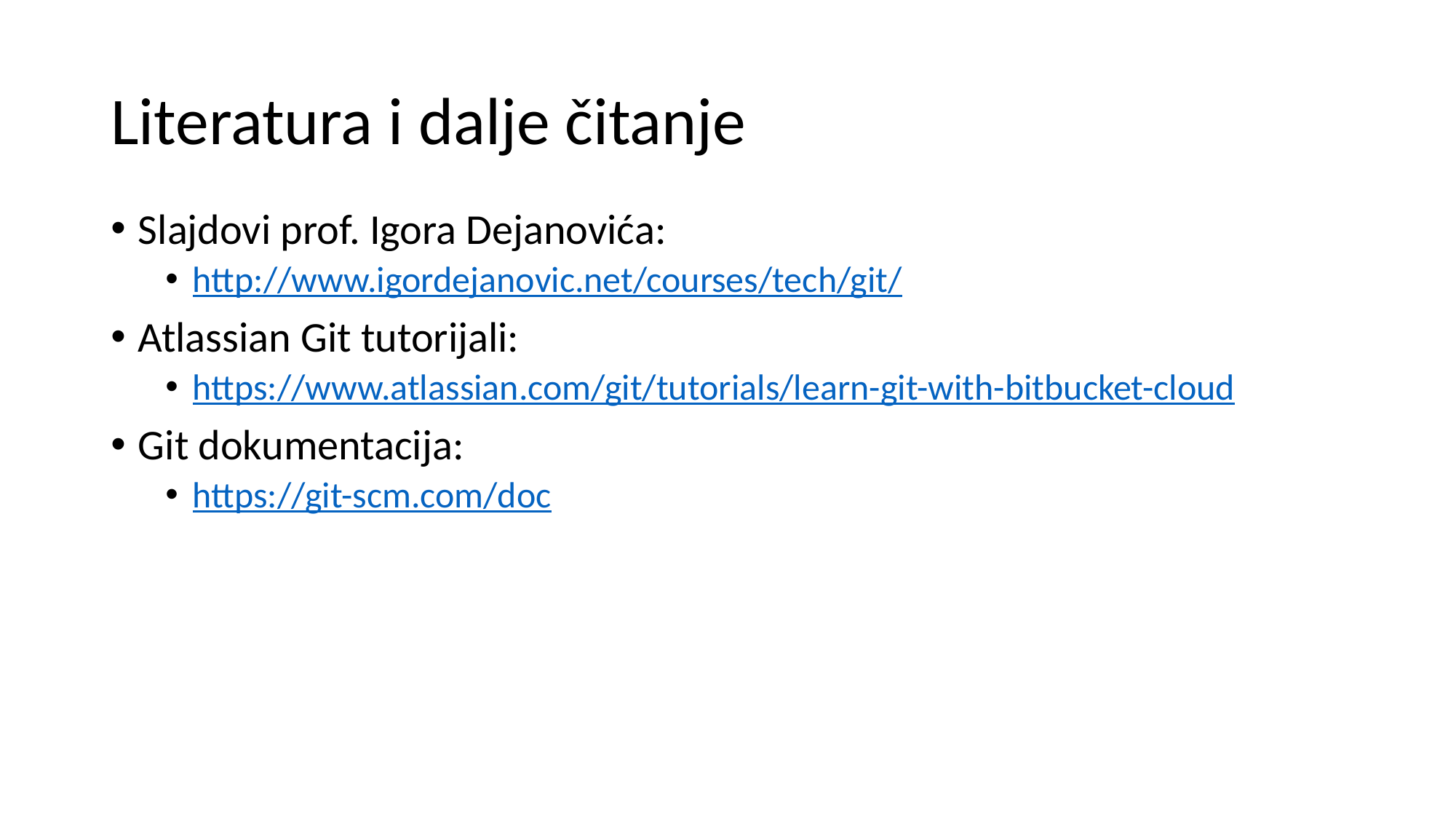

# Literatura i dalje čitanje
Slajdovi prof. Igora Dejanovića:
http://www.igordejanovic.net/courses/tech/git/
Atlassian Git tutorijali:
https://www.atlassian.com/git/tutorials/learn-git-with-bitbucket-cloud
Git dokumentacija:
https://git-scm.com/doc